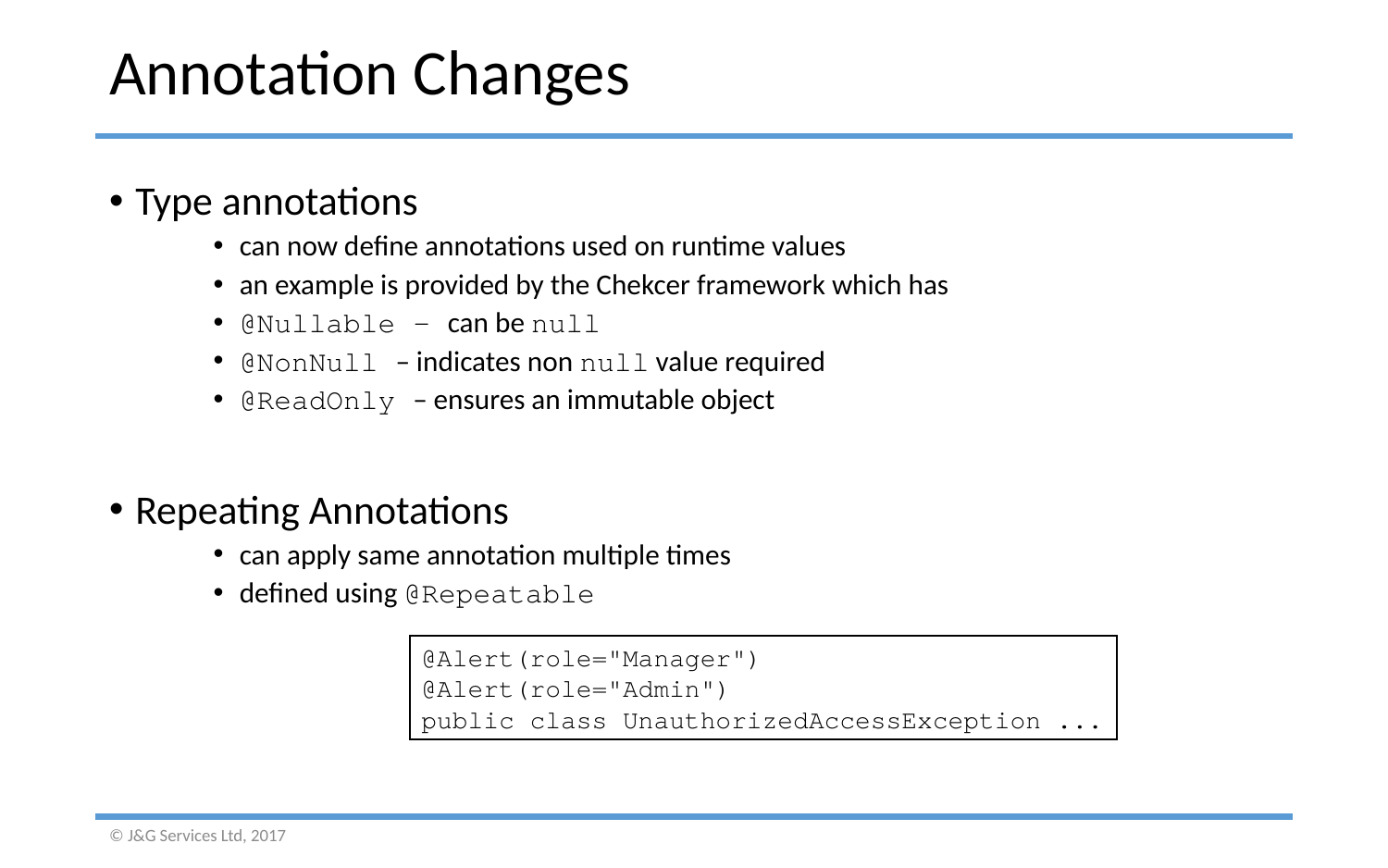

# Annotation Changes
Type annotations
can now define annotations used on runtime values
an example is provided by the Chekcer framework which has
@Nullable – can be null
@NonNull – indicates non null value required
@ReadOnly – ensures an immutable object

Repeating Annotations
can apply same annotation multiple times
defined using @Repeatable

@Alert(role="Manager")
@Alert(role="Admin")
public class UnauthorizedAccessException ...